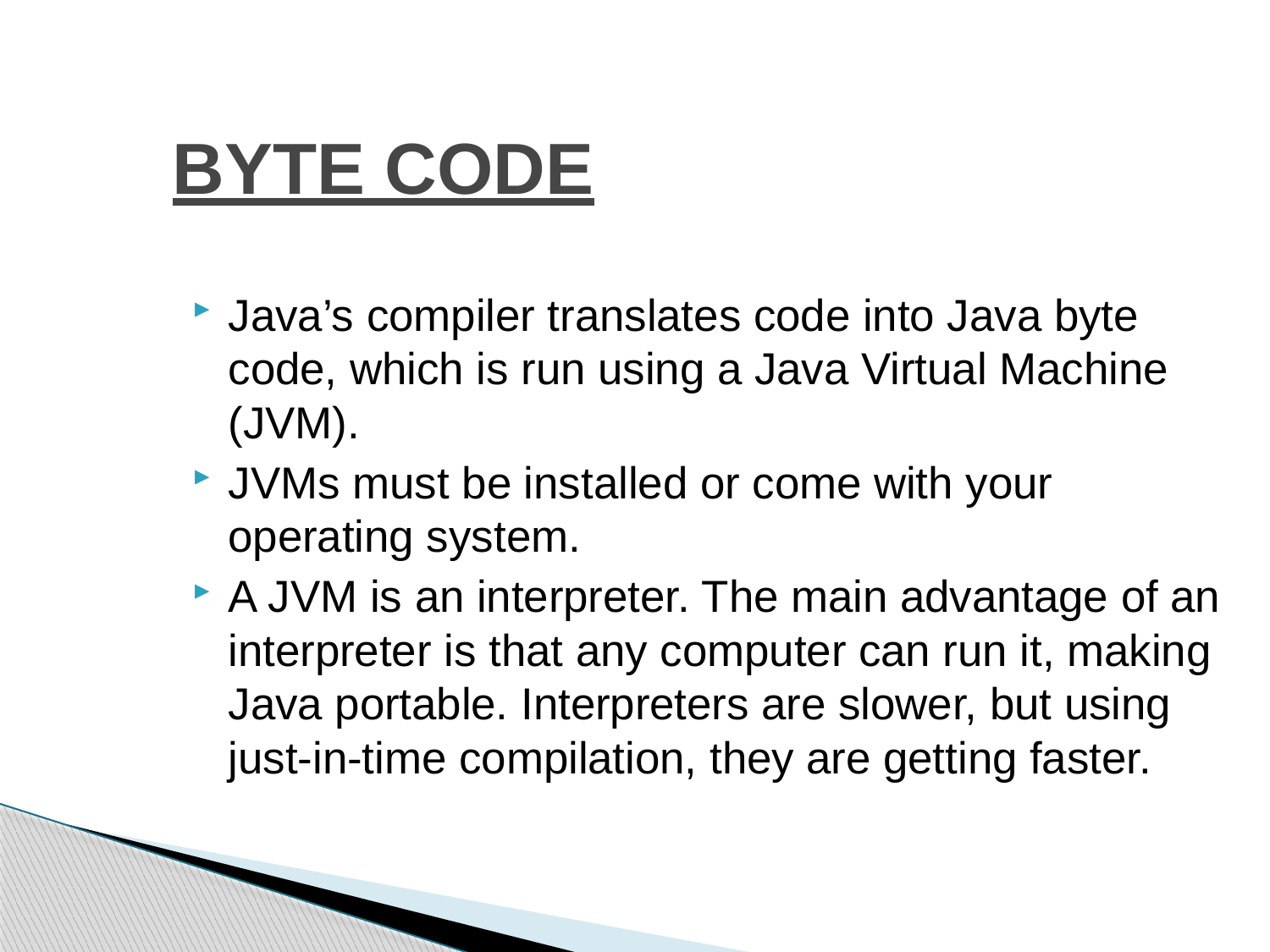

# Byte Code
Java’s compiler translates code into Java byte code, which is run using a Java Virtual Machine (JVM).
JVMs must be installed or come with your operating system.
A JVM is an interpreter. The main advantage of an interpreter is that any computer can run it, making Java portable. Interpreters are slower, but using just-in-time compilation, they are getting faster.